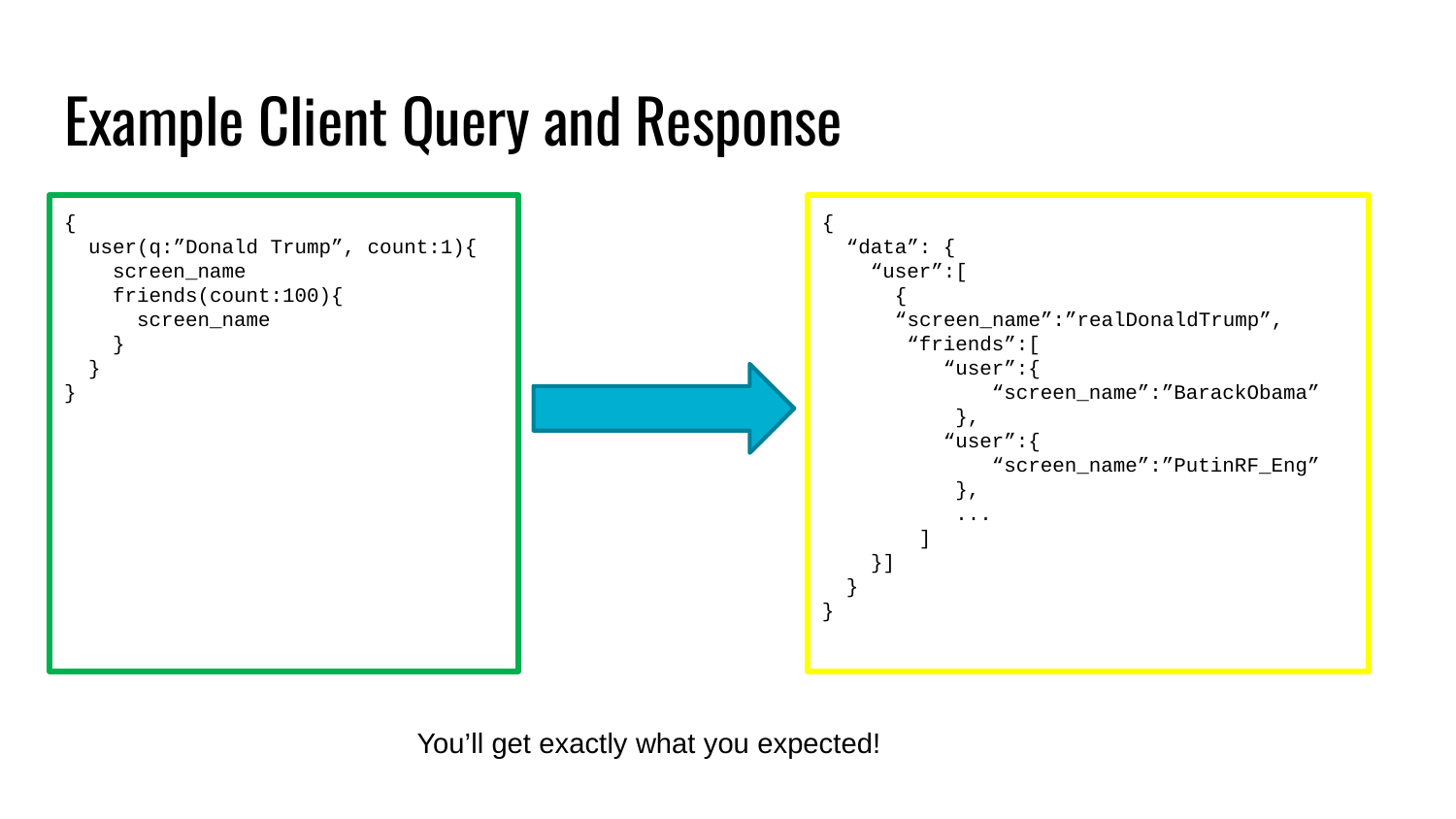

# Example Client Query and Response
{
  user(q:”Donald Trump”, count:1){
    screen_name
    friends(count:100){
      screen_name
    }
  }
}
{
  “data”: {
    “user”:[
      {
      “screen_name”:”realDonaldTrump”,
       “friends”:[
          “user”:{
              “screen_name”:”BarackObama”
           },
          “user”:{
              “screen_name”:”PutinRF_Eng”
           },
           ...
        ]
    }]
  }
}

You’ll get exactly what you expected!